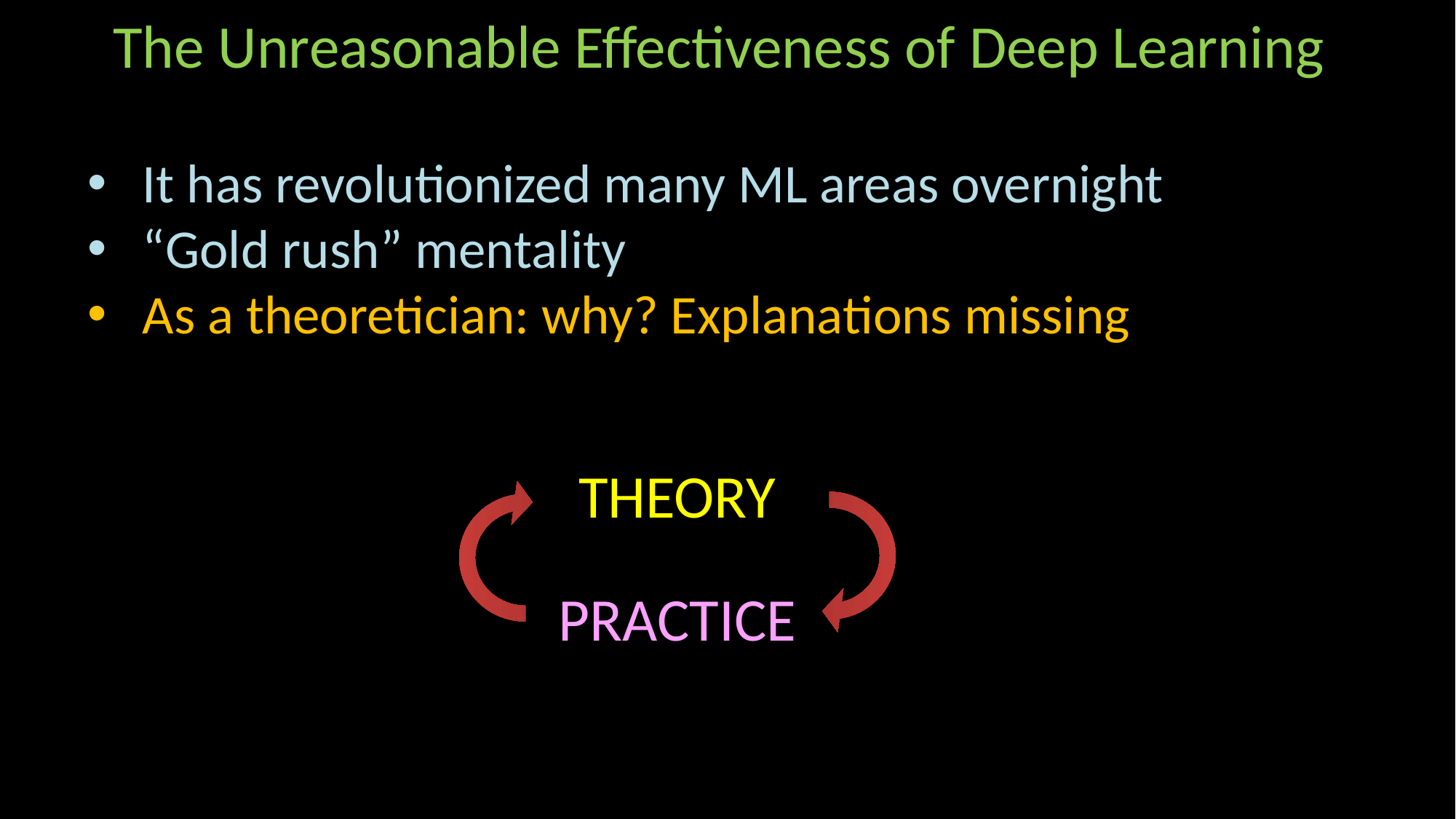

The Unreasonable Effectiveness of Deep Learning
It has revolutionized many ML areas overnight
“Gold rush” mentality
As a theoretician: why? Explanations missing
THEORY

PRACTICE